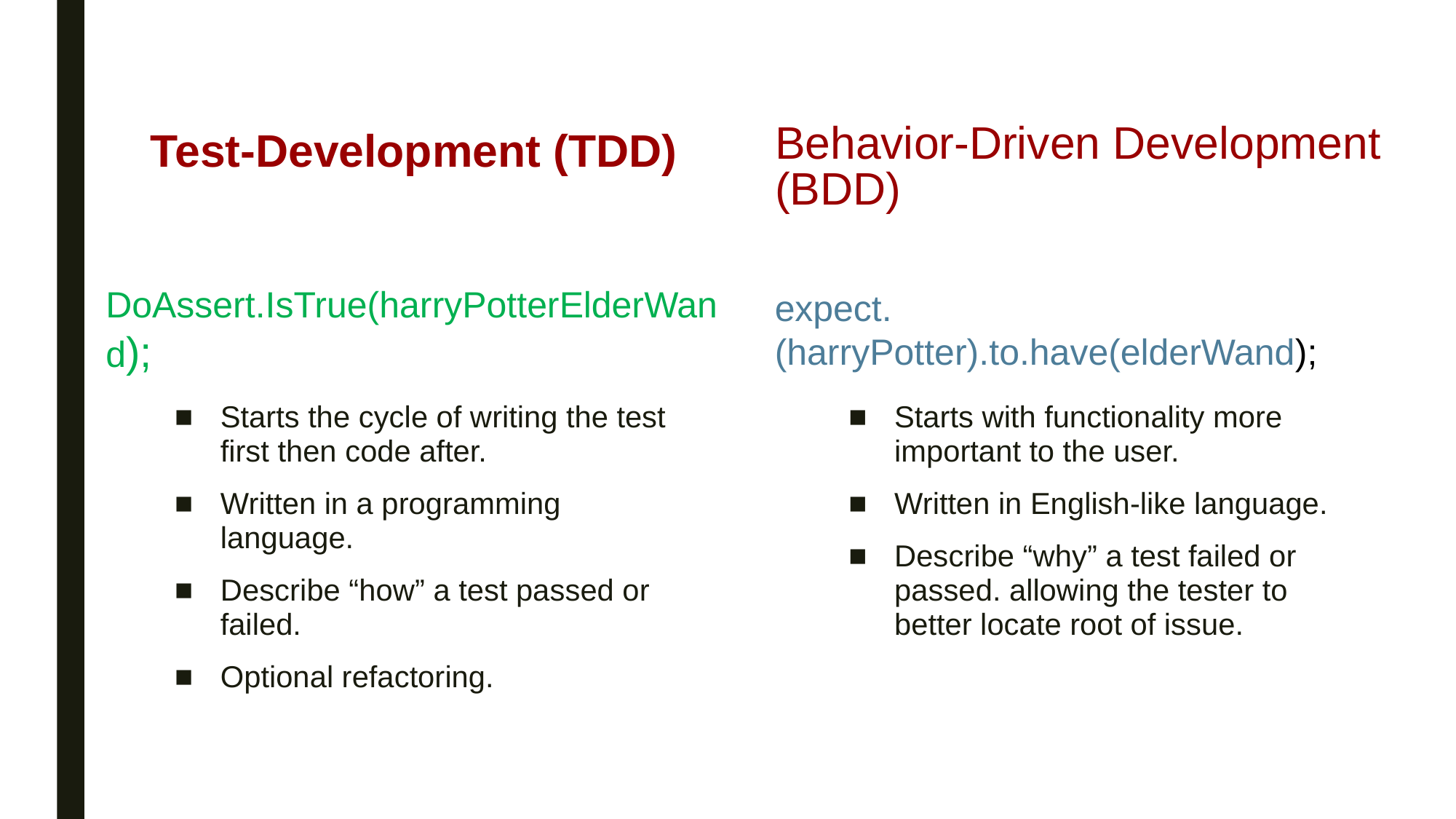

Test-Development (TDD)
Behavior-Driven Development (BDD)
DoAssert.IsTrue(harryPotterElderWand);
expect.(harryPotter).to.have(elderWand);
Starts with functionality more important to the user.
Written in English-like language.
Describe “why” a test failed or passed. allowing the tester to better locate root of issue.

Starts the cycle of writing the test first then code after.
Written in a programming language.
Describe “how” a test passed or failed.
Optional refactoring.